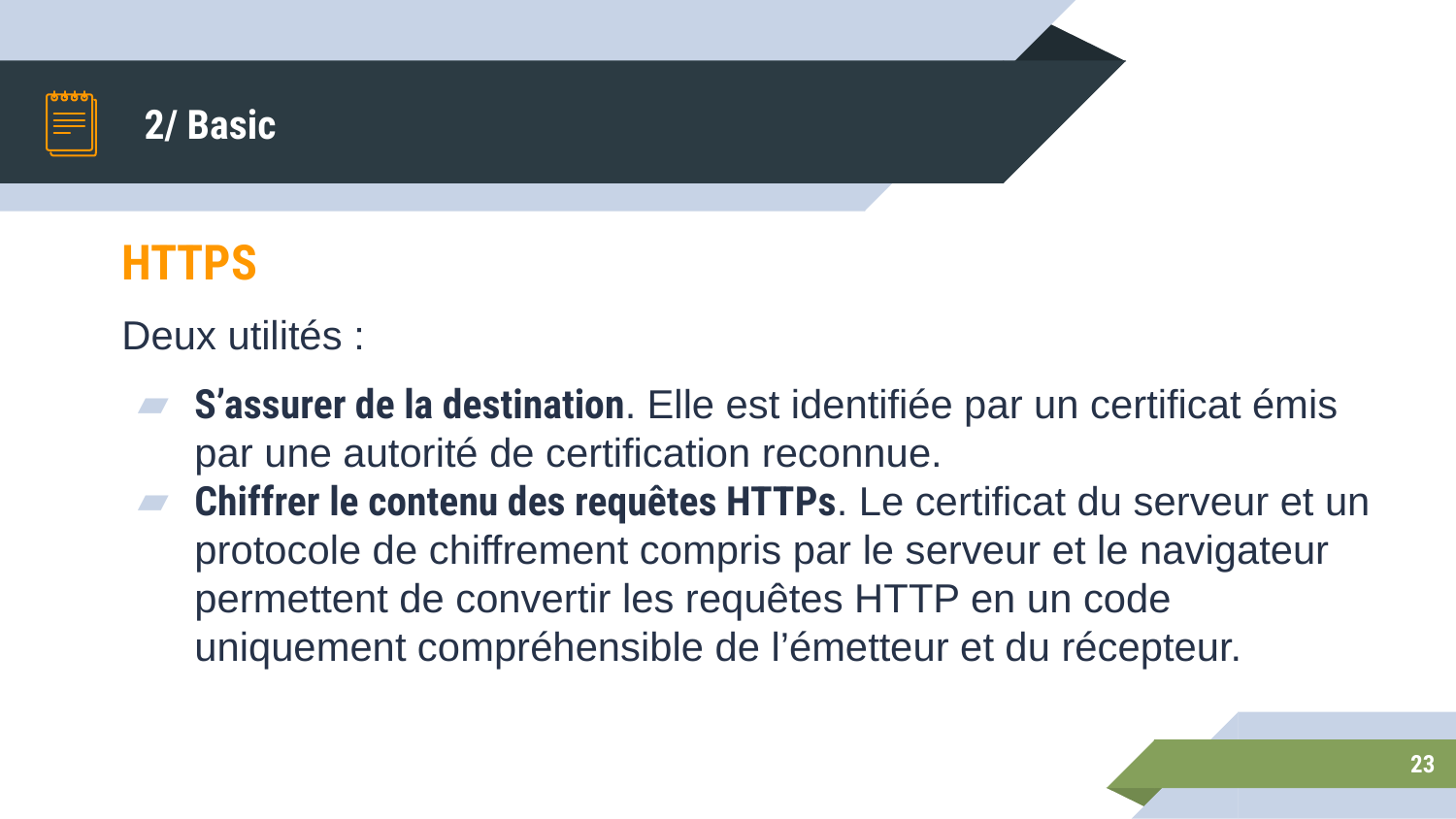

# 2/ Basic

HTTPS
Deux utilités :
S’assurer de la destination. Elle est identifiée par un certificat émis par une autorité de certification reconnue.
Chiffrer le contenu des requêtes HTTPs. Le certificat du serveur et un protocole de chiffrement compris par le serveur et le navigateur permettent de convertir les requêtes HTTP en un code uniquement compréhensible de l’émetteur et du récepteur.

23